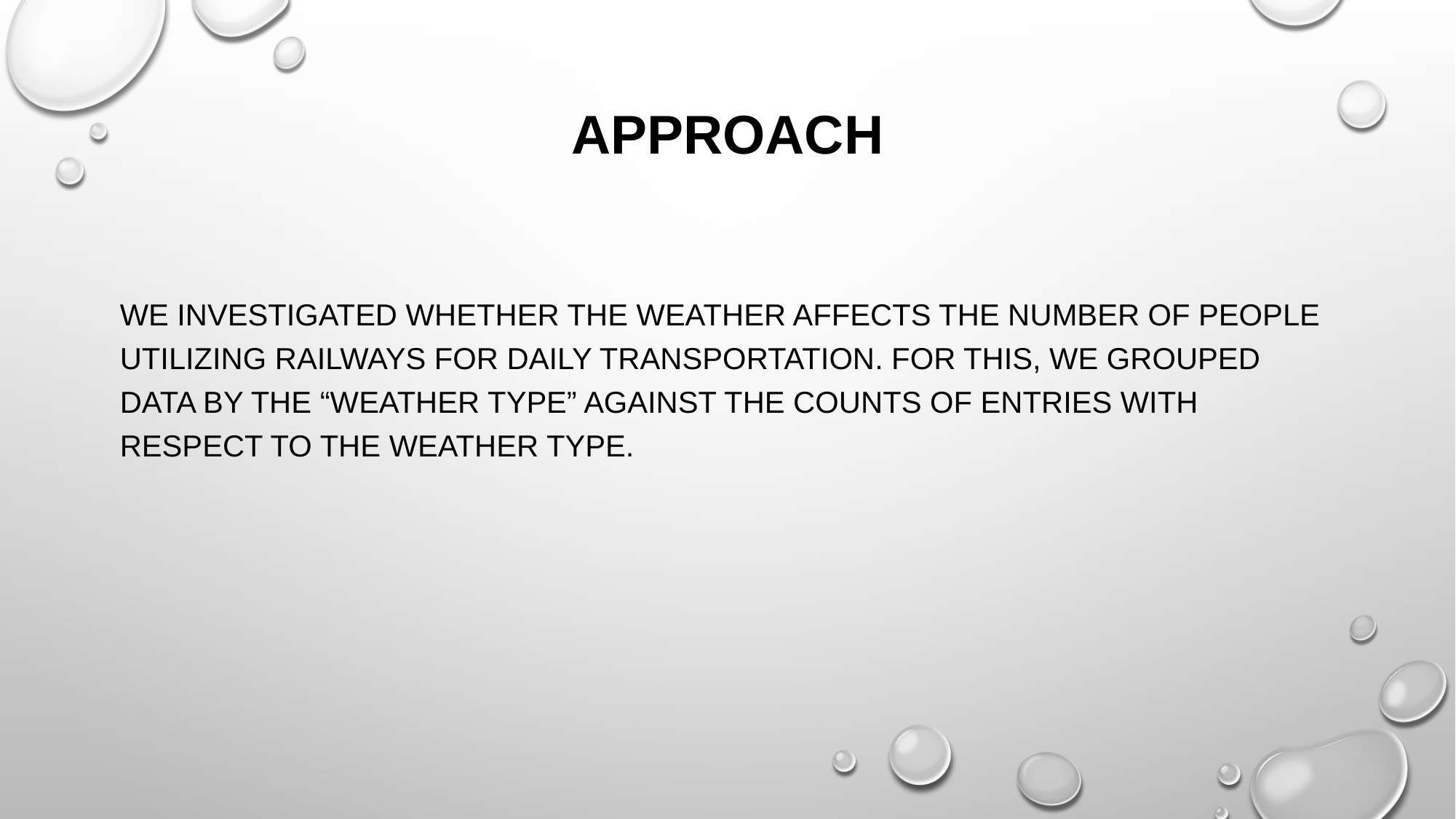

# Approach
We investigated whether the weather affects the number of people utilizing railways for daily transportation. For this, we grouped data by the “Weather Type” against the counts of ENTRIES with respect to the weather type.